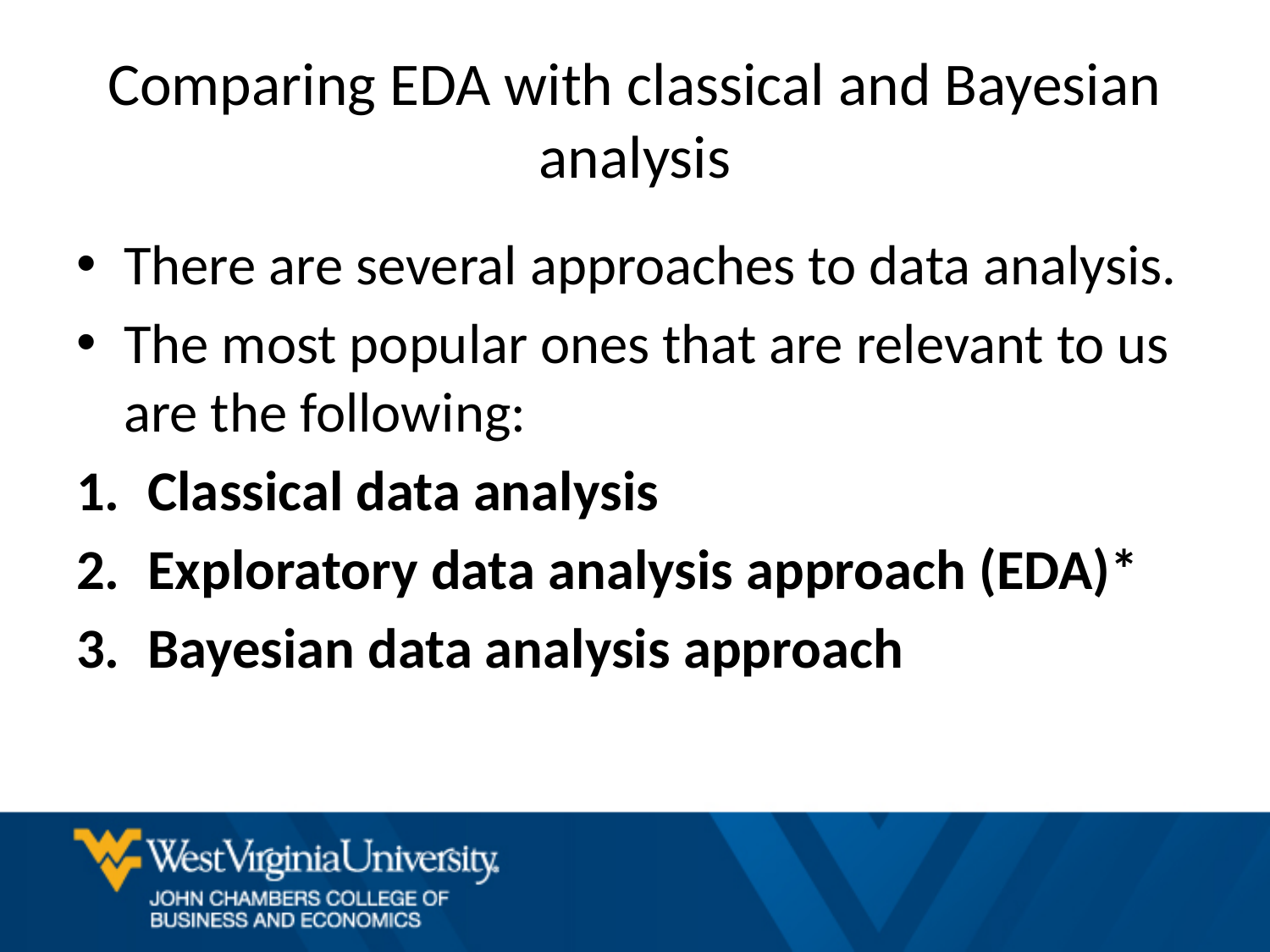

# Comparing EDA with classical and Bayesian analysis
There are several approaches to data analysis.
The most popular ones that are relevant to us are the following:
Classical data analysis
Exploratory data analysis approach (EDA)*
Bayesian data analysis approach